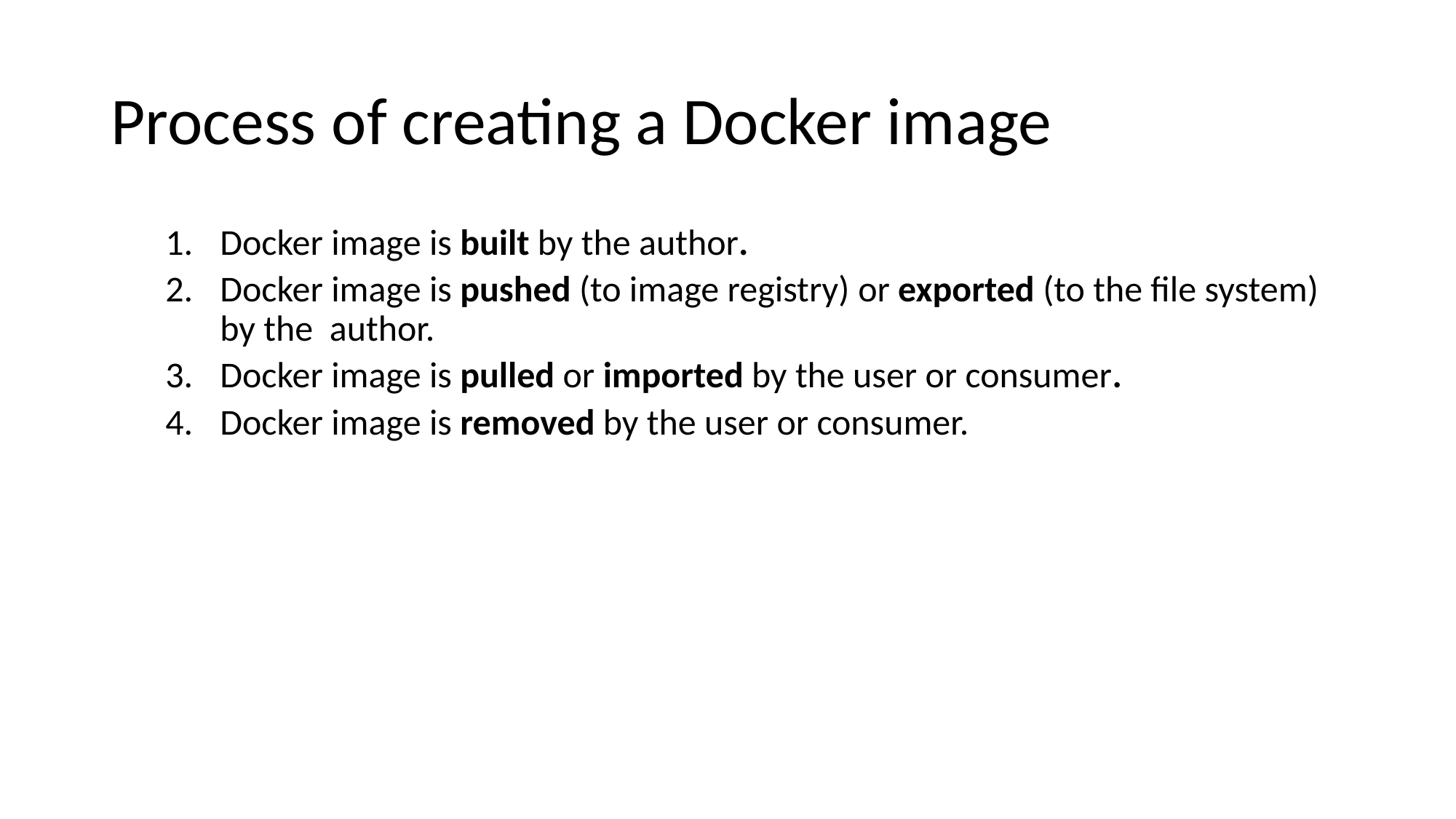

# Process of creating a Docker image
Docker image is built by the author.
Docker image is pushed (to image registry) or exported (to the file system) by the  author.
Docker image is pulled or imported by the user or consumer.
Docker image is removed by the user or consumer.